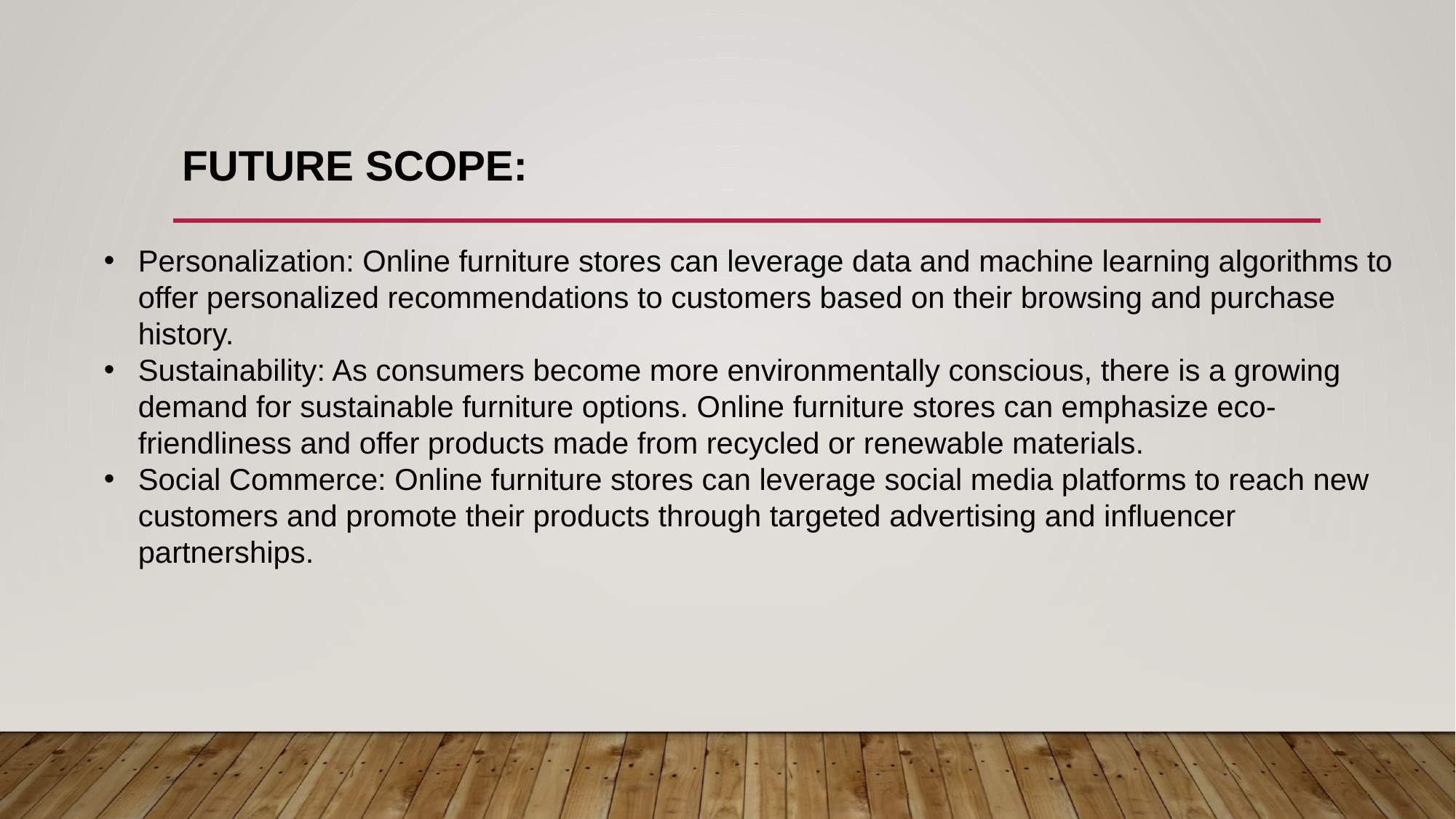

FUTURE SCOPE:
Personalization: Online furniture stores can leverage data and machine learning algorithms to offer personalized recommendations to customers based on their browsing and purchase history.
Sustainability: As consumers become more environmentally conscious, there is a growing demand for sustainable furniture options. Online furniture stores can emphasize eco-friendliness and offer products made from recycled or renewable materials.
Social Commerce: Online furniture stores can leverage social media platforms to reach new customers and promote their products through targeted advertising and influencer partnerships.